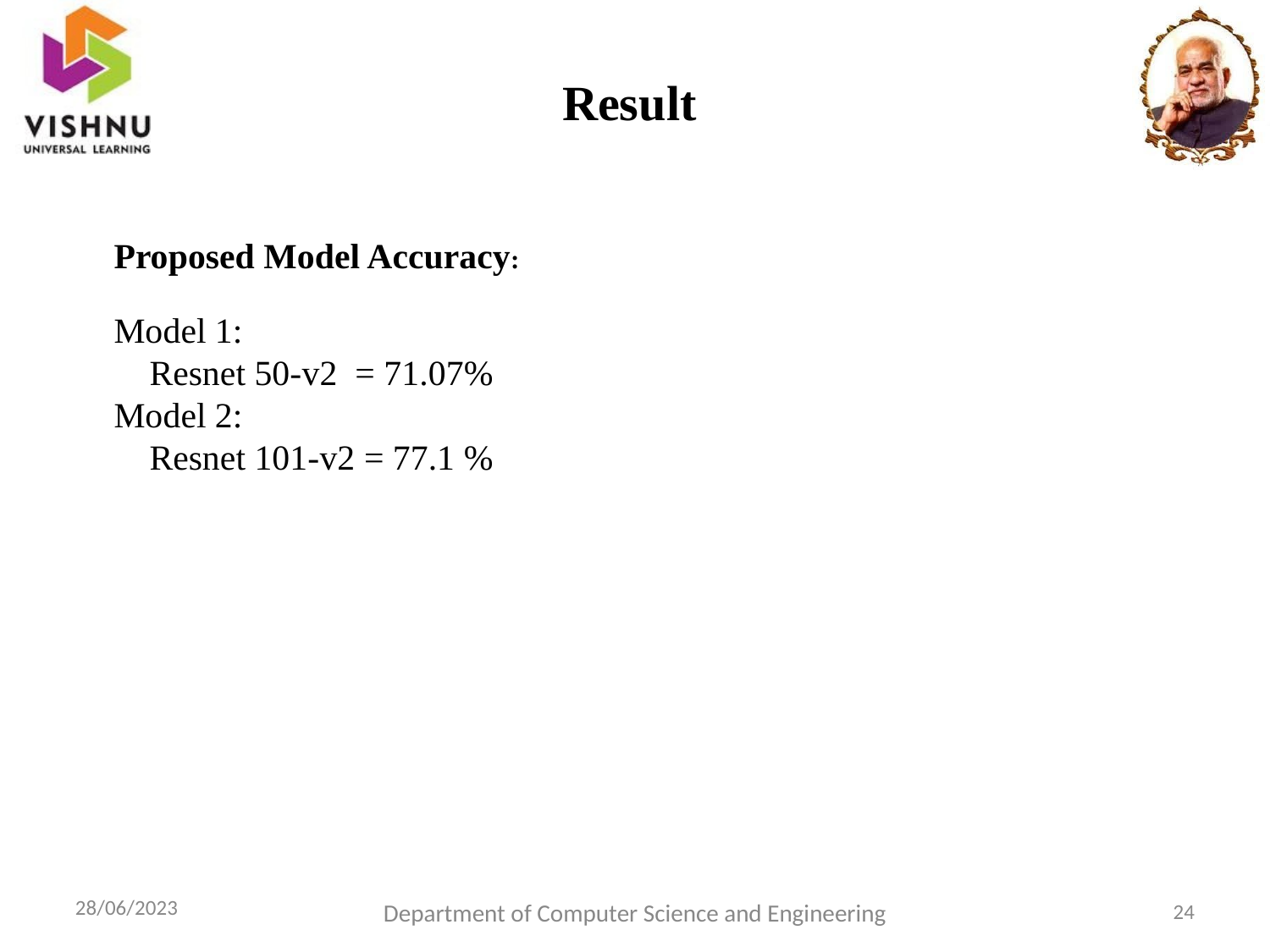

# Result
Proposed Model Accuracy:

Model 1:
    Resnet 50-v2  = 71.07%
Model 2:
    Resnet 101-v2 = 77.1 %

Department of Computer Science and Engineering

24
28/06/2023